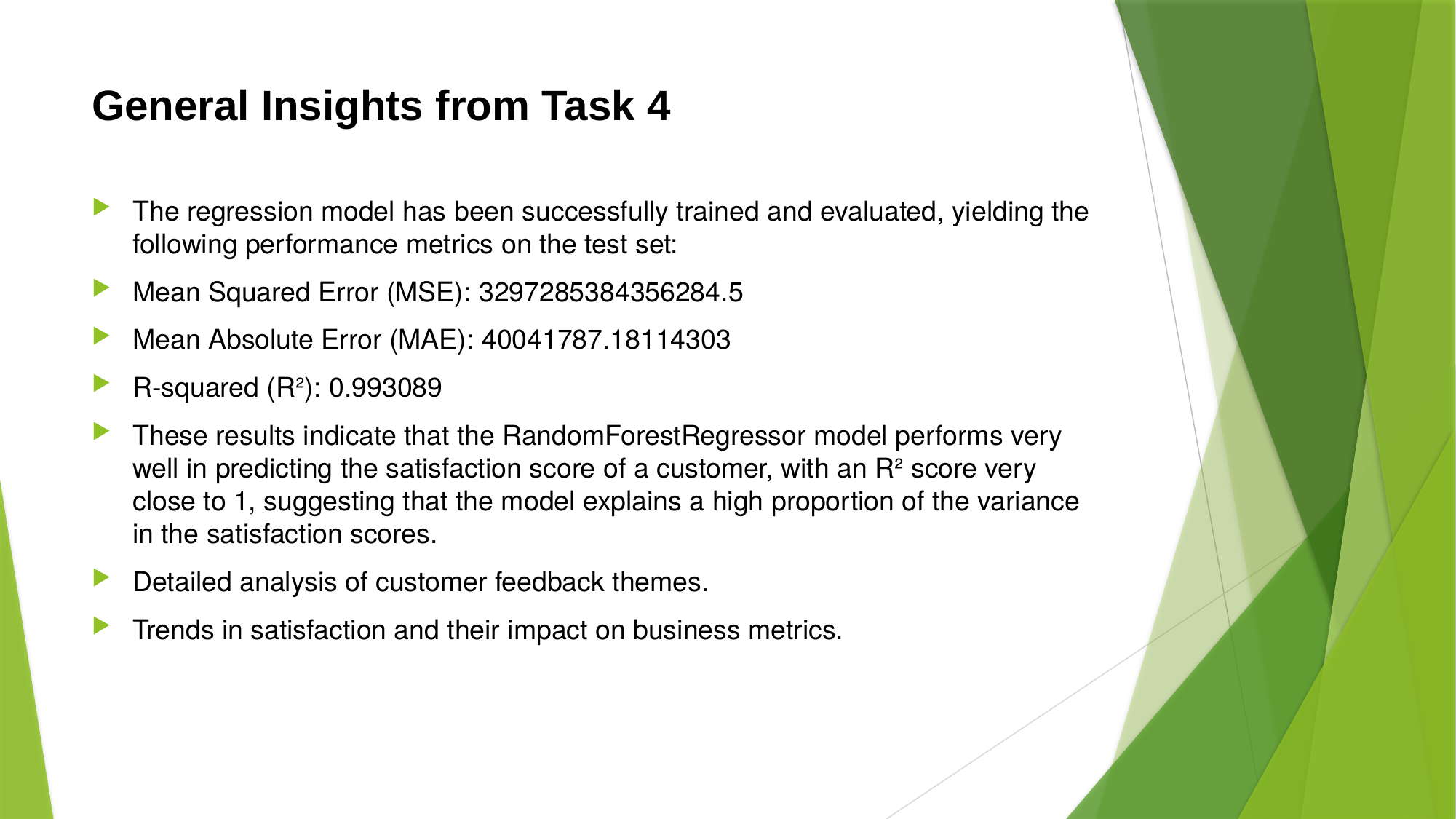

# General Insights from Task 4
The regression model has been successfully trained and evaluated, yielding the following performance metrics on the test set:
Mean Squared Error (MSE): 3297285384356284.5
Mean Absolute Error (MAE): 40041787.18114303
R-squared (R²): 0.993089
These results indicate that the RandomForestRegressor model performs very well in predicting the satisfaction score of a customer, with an R² score very close to 1, suggesting that the model explains a high proportion of the variance in the satisfaction scores.
Detailed analysis of customer feedback themes.
Trends in satisfaction and their impact on business metrics.